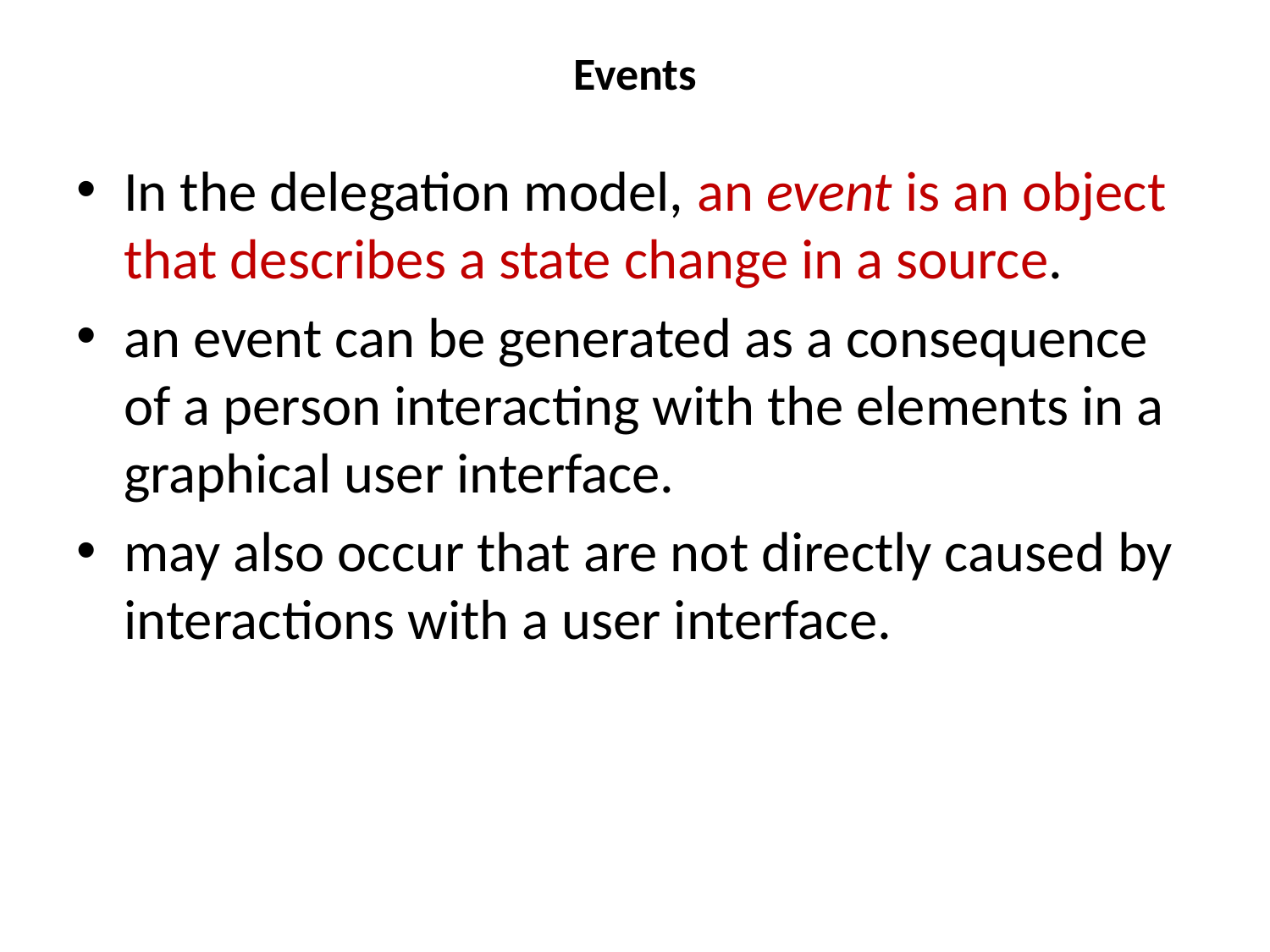

# Events
In the delegation model, an event is an object that describes a state change in a source.
an event can be generated as a consequence of a person interacting with the elements in a graphical user interface.
may also occur that are not directly caused by interactions with a user interface.